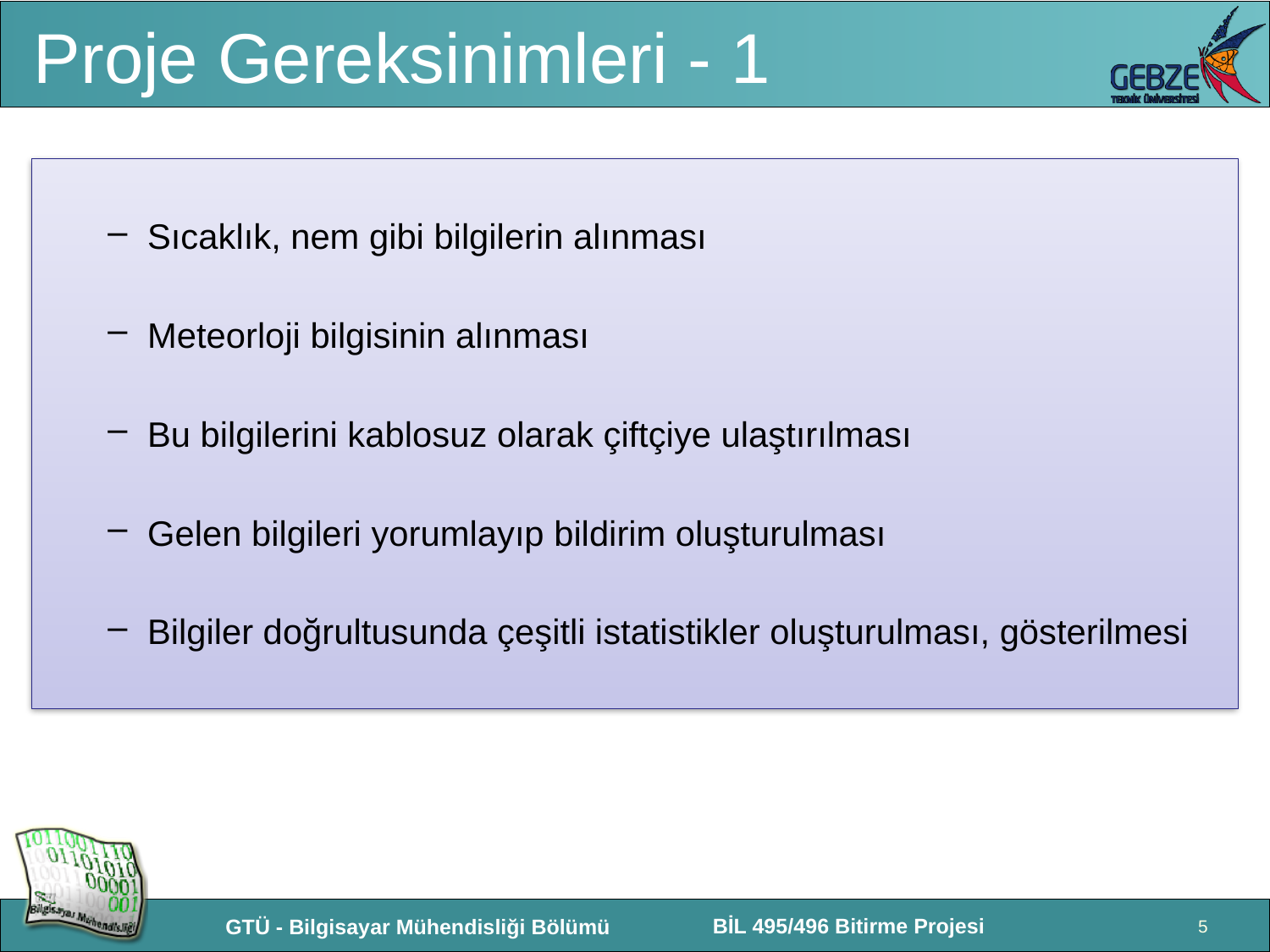

# Proje Gereksinimleri - 1

Sıcaklık, nem gibi bilgilerin alınması

Meteorloji bilgisinin alınması

Bu bilgilerini kablosuz olarak çiftçiye ulaştırılması

Gelen bilgileri yorumlayıp bildirim oluşturulması

Bilgiler doğrultusunda çeşitli istatistikler oluşturulması, gösterilmesi

5